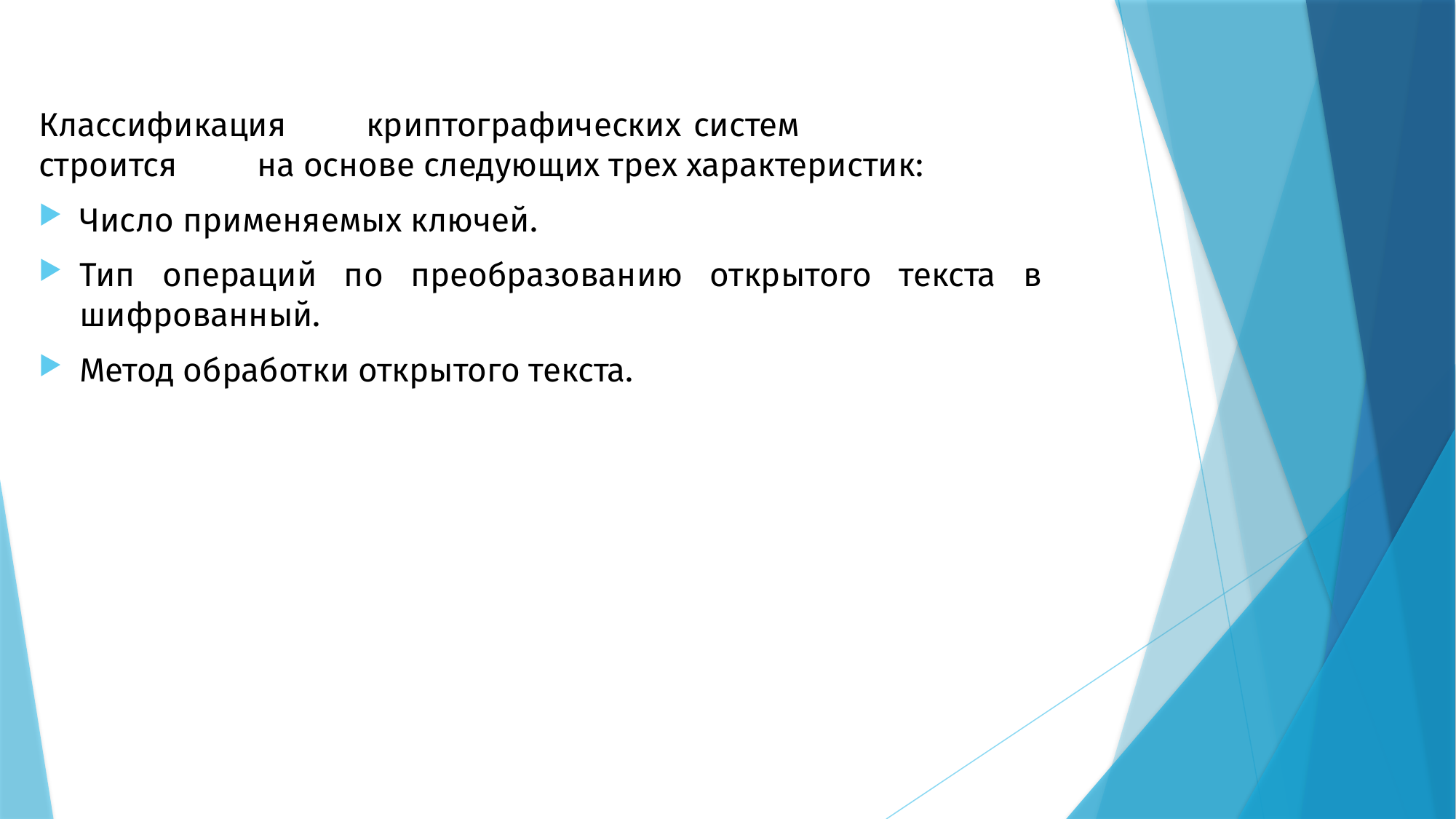

Классификация	криптографических	систем 	строится	на основе следующих трех характеристик:
Число применяемых ключей.
Тип операций по преобразованию открытого текста в шифрованный.
Метод обработки открытого текста.